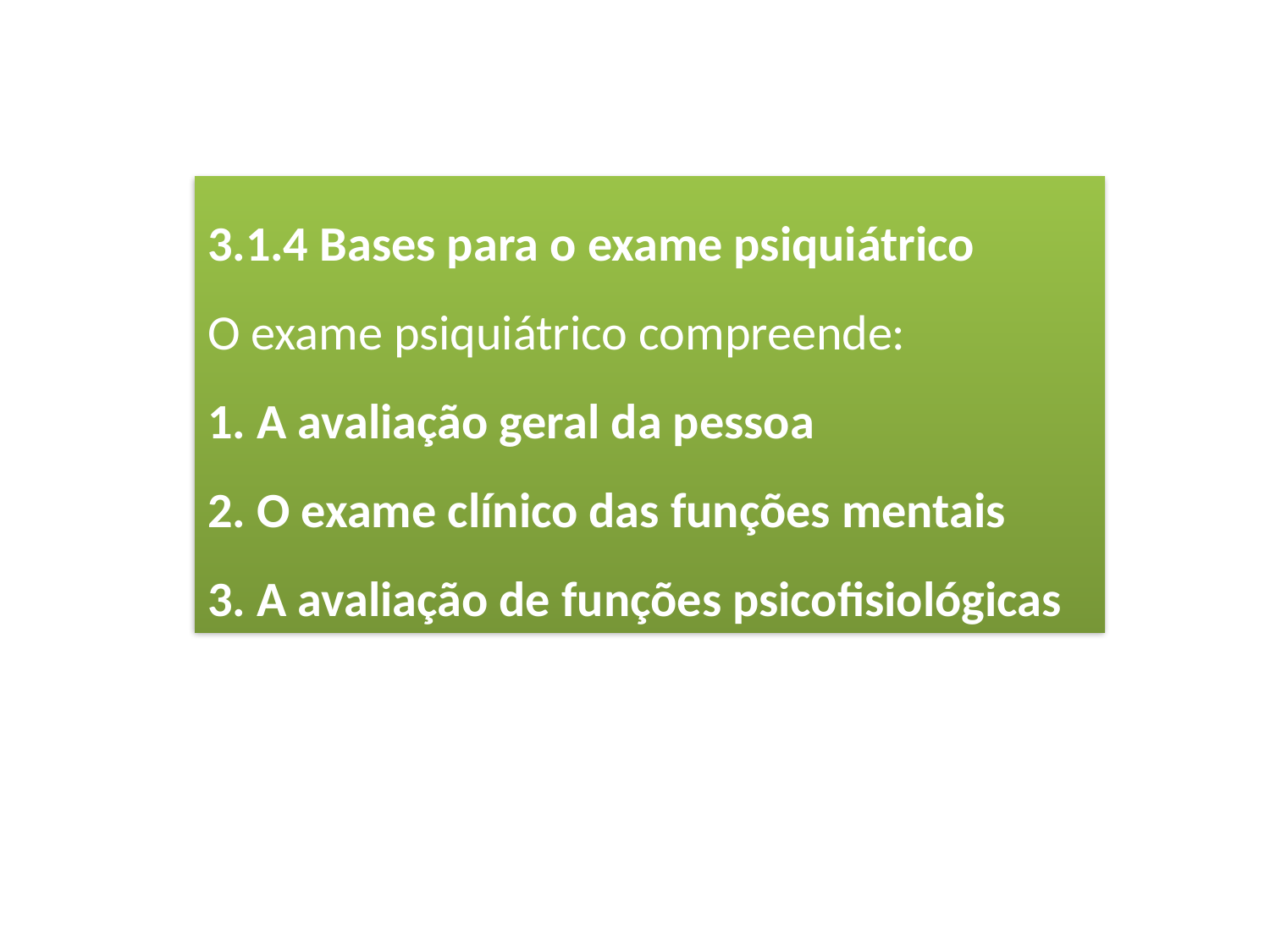

3.1.4 Bases para o exame psiquiátrico
O exame psiquiátrico compreende:
1. A avaliação geral da pessoa
2. O exame clínico das funções mentais
3. A avaliação de funções psicofisiológicas